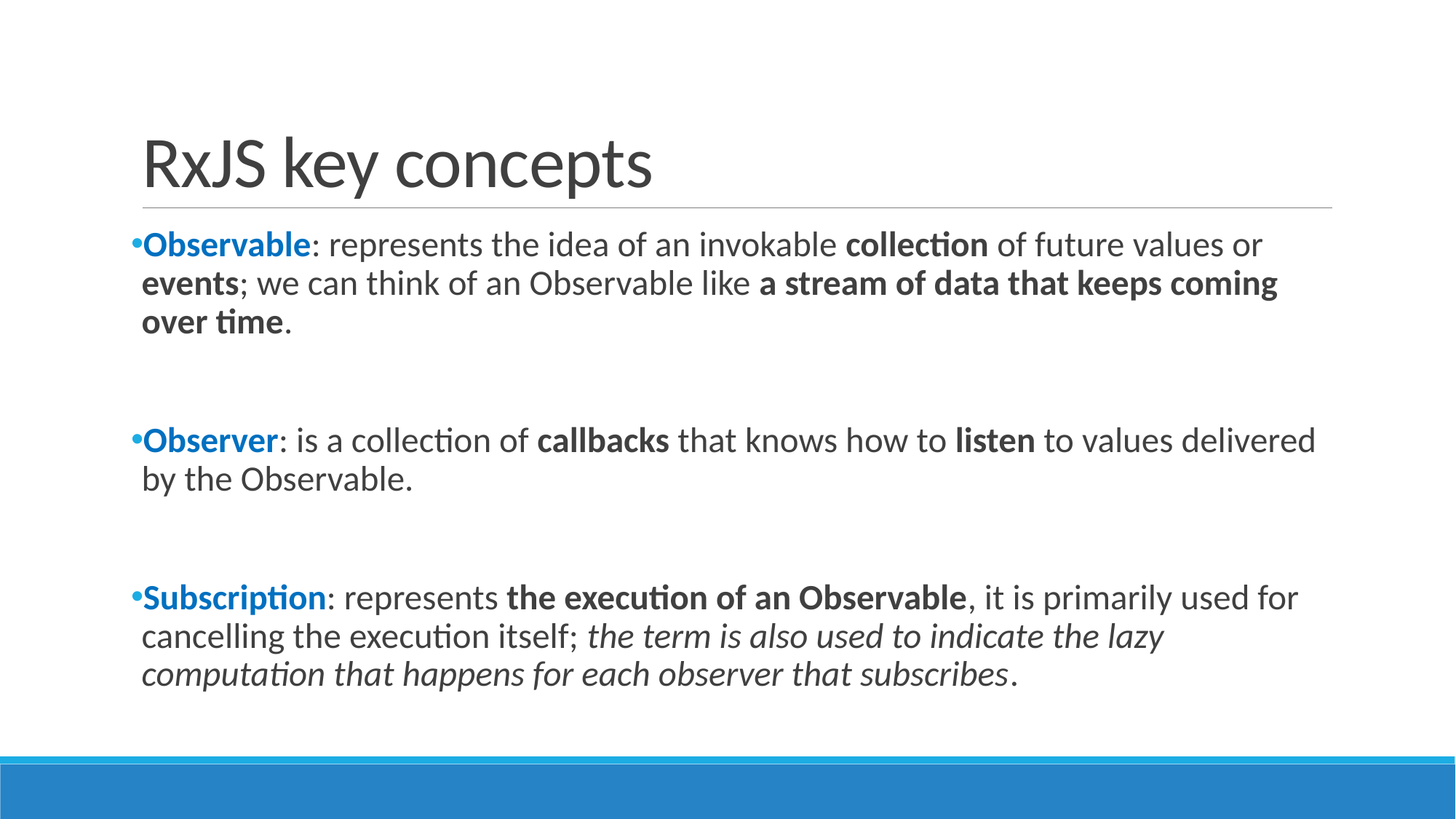

# RxJS key concepts
Observable: represents the idea of an invokable collection of future values or events; we can think of an Observable like a stream of data that keeps coming over time.

Observer: is a collection of callbacks that knows how to listen to values delivered by the Observable.

Subscription: represents the execution of an Observable, it is primarily used for cancelling the execution itself; the term is also used to indicate the lazy computation that happens for each observer that subscribes.